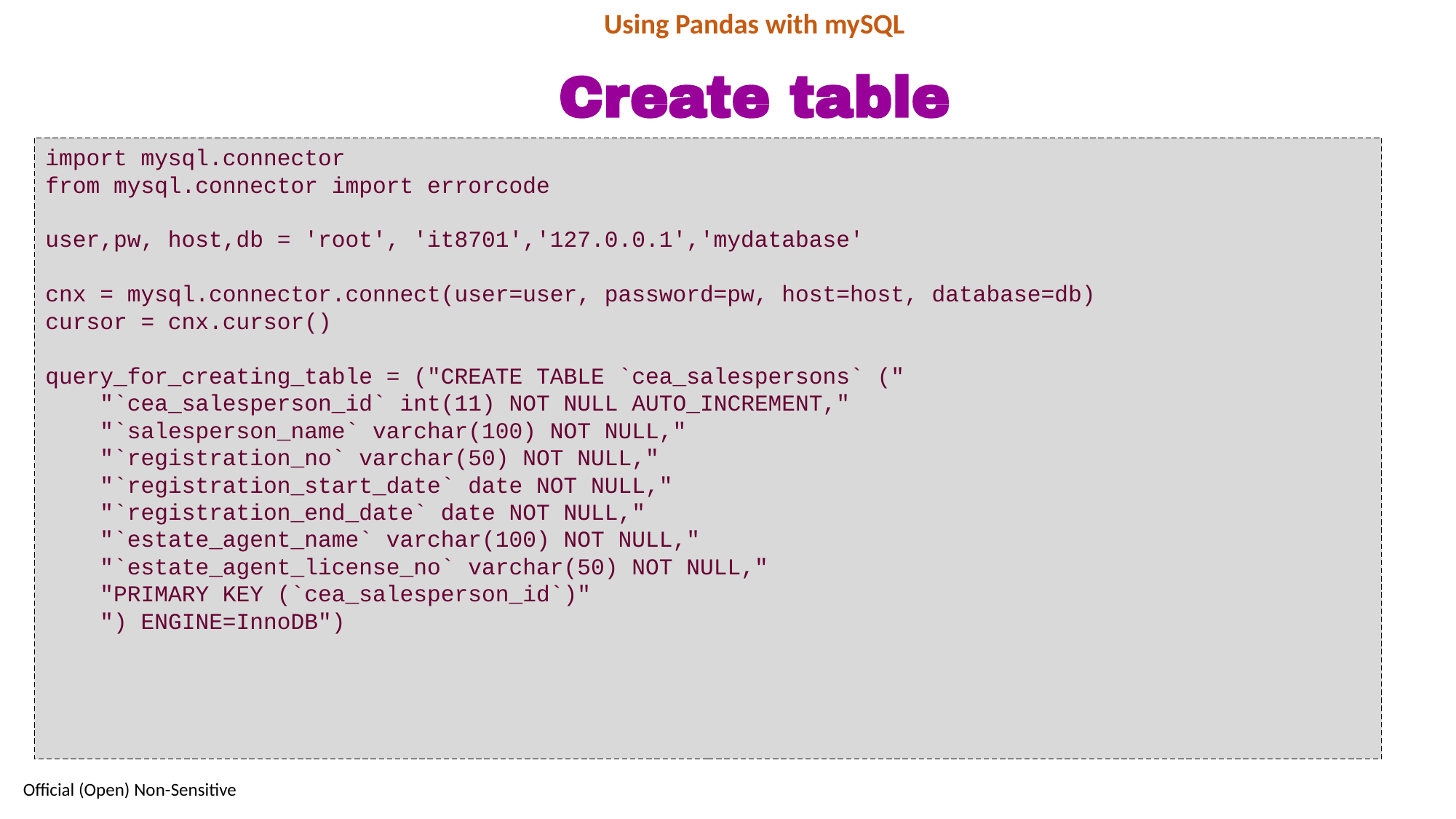

Using Pandas with mySQL
# Create table
import mysql.connector
from mysql.connector import errorcode

user,pw, host,db = 'root', 'it8701','127.0.0.1','mydatabase'

cnx = mysql.connector.connect(user=user, password=pw, host=host, database=db)
cursor = cnx.cursor()

query_for_creating_table = ("CREATE TABLE `cea_salespersons` ("
    "`cea_salesperson_id` int(11) NOT NULL AUTO_INCREMENT,"
    "`salesperson_name` varchar(100) NOT NULL,"
    "`registration_no` varchar(50) NOT NULL,"
    "`registration_start_date` date NOT NULL,"
    "`registration_end_date` date NOT NULL,"
    "`estate_agent_name` varchar(100) NOT NULL,"
    "`estate_agent_license_no` varchar(50) NOT NULL,"
    "PRIMARY KEY (`cea_salesperson_id`)"
    ") ENGINE=InnoDB")

37
Official (Open) Non-Sensitive